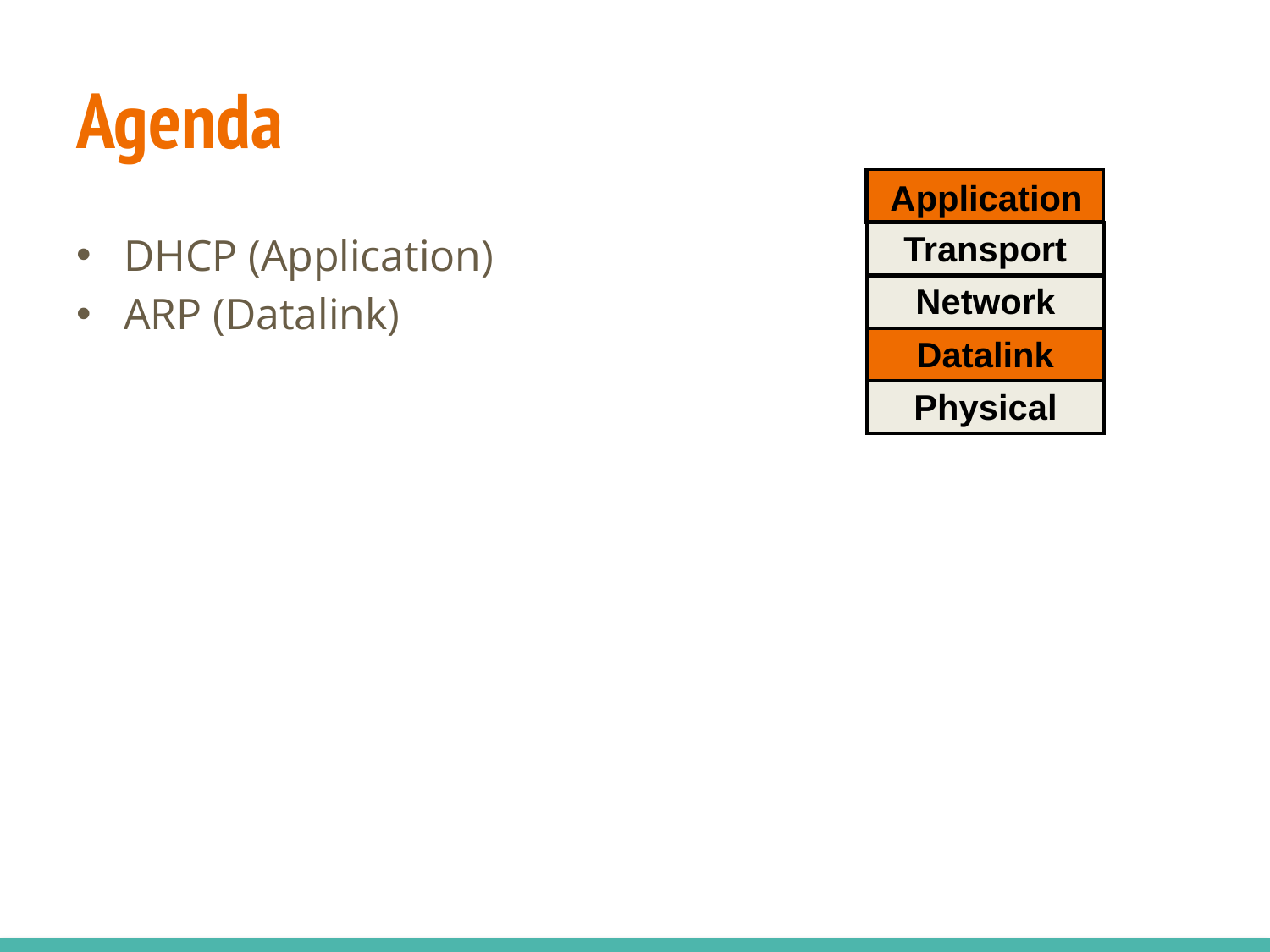

# Agenda

Application
Transport
DHCP (Application)
ARP (Datalink)

Network

Datalink

Physical